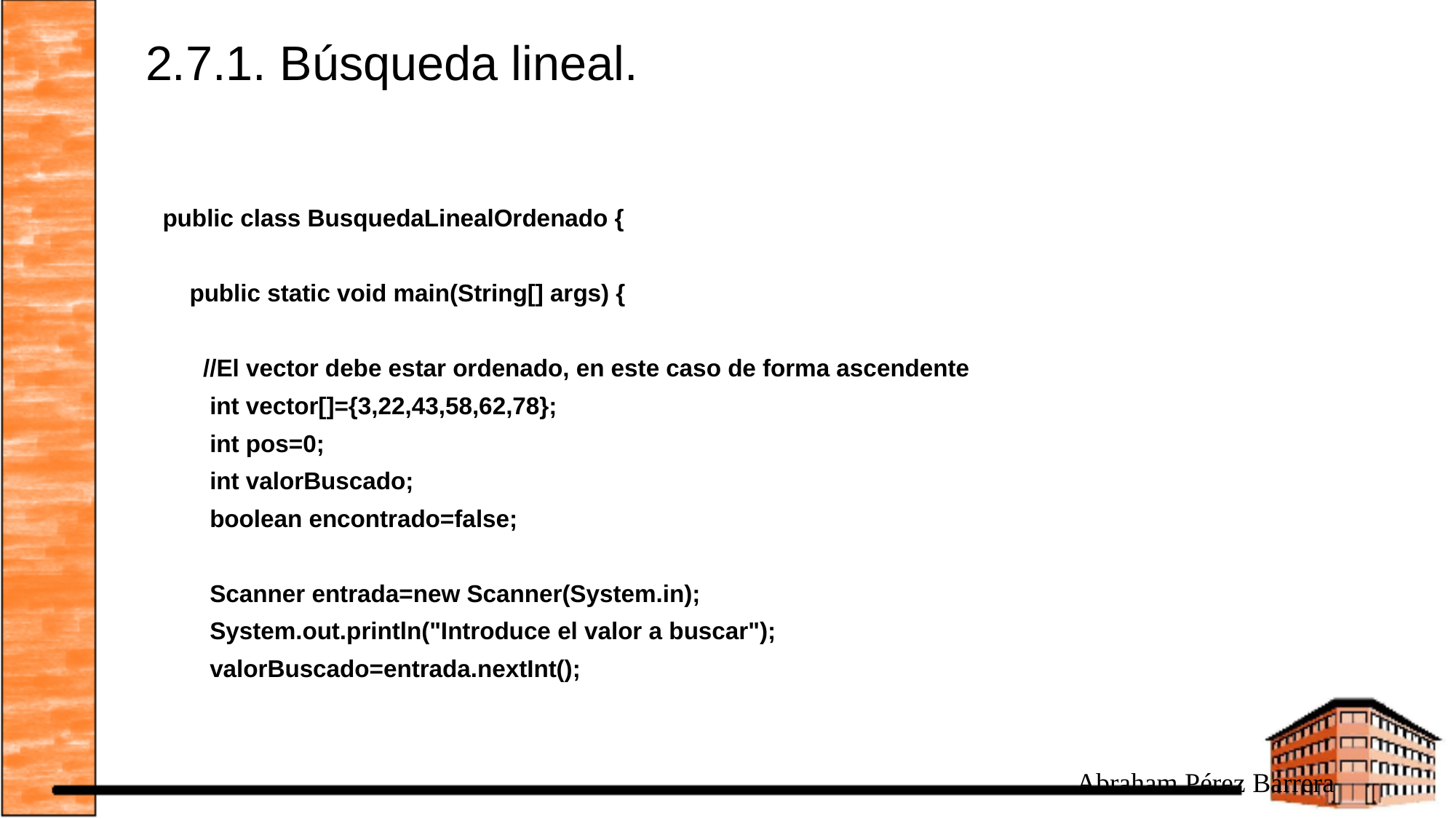

# 2.7.1. Búsqueda lineal.

public class BusquedaLinealOrdenado {

    public static void main(String[] args) {

      //El vector debe estar ordenado, en este caso de forma ascendente
       int vector[]={3,22,43,58,62,78};
       int pos=0;
       int valorBuscado;
       boolean encontrado=false;

       Scanner entrada=new Scanner(System.in);
       System.out.println("Introduce el valor a buscar");
       valorBuscado=entrada.nextInt();